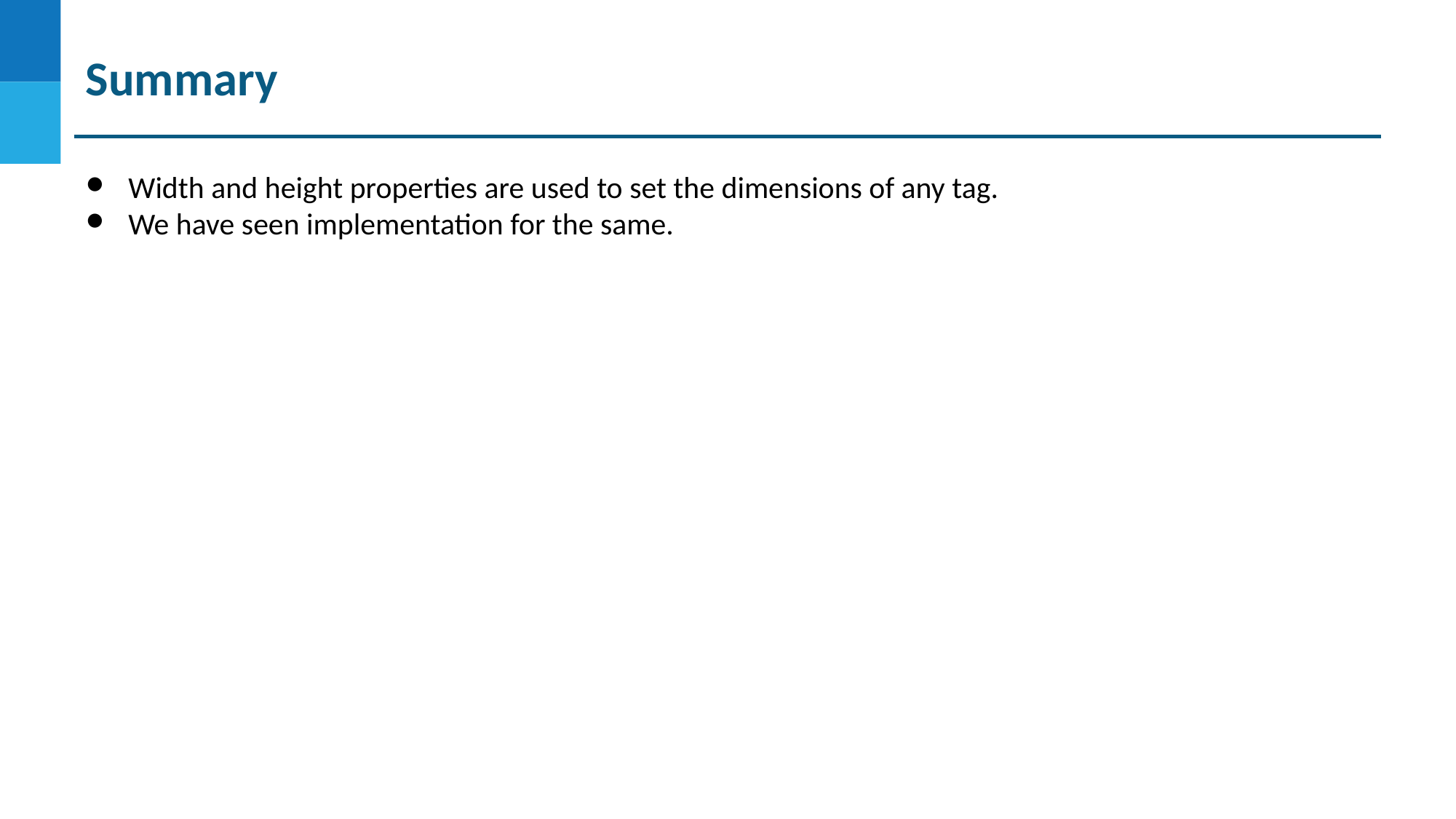

# Summary
Width and height properties are used to set the dimensions of any tag.
We have seen implementation for the same.
DO NOT WRITE ANYTHING
HERE. LEAVE THIS SPACE FOR
 WEBCAM